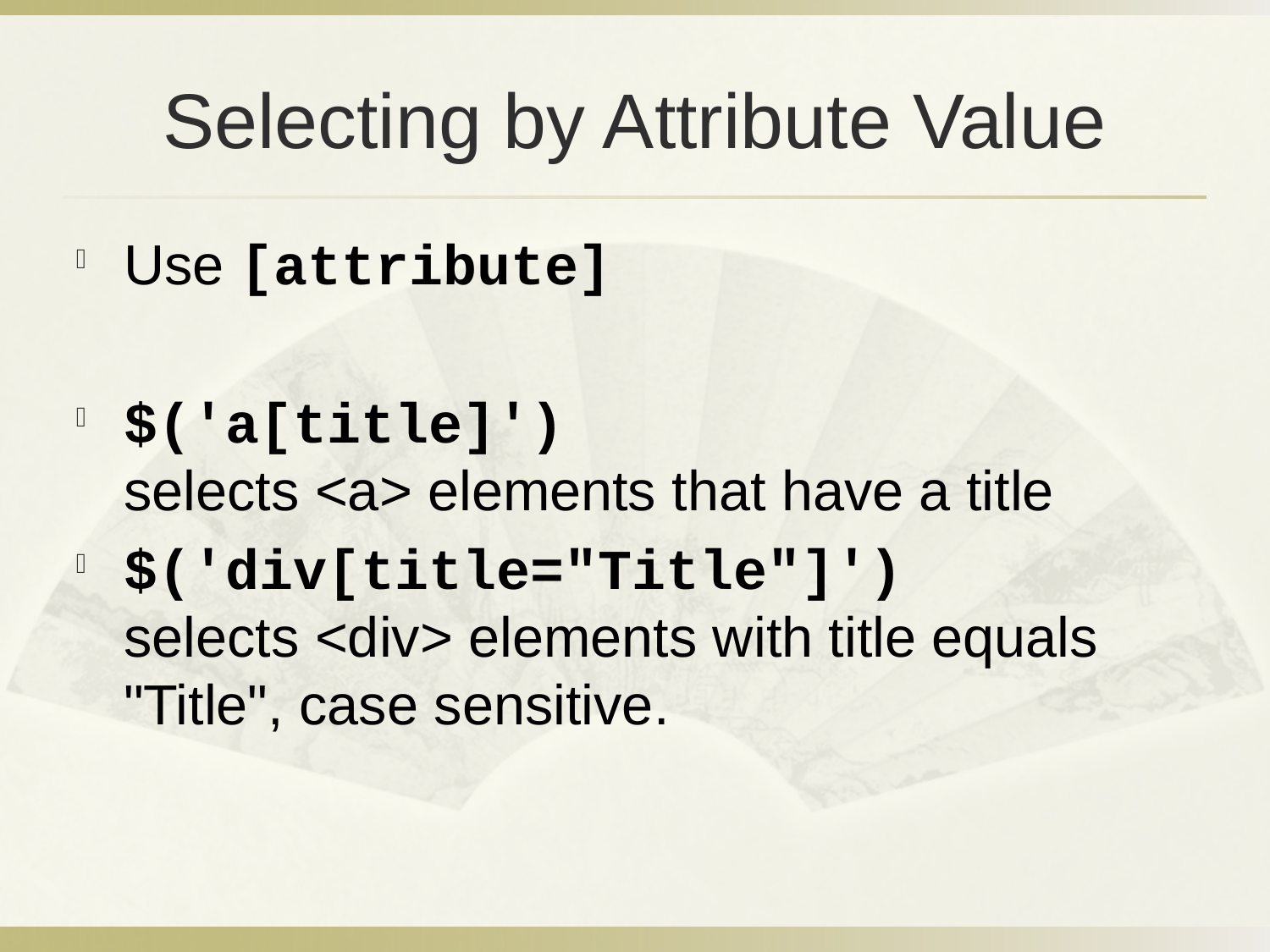

# Selecting by Attribute Value
Use [attribute]

$('a[title]')
selects <a> elements that have a title
$('div[title="Title"]')
selects <div> elements with title equals "Title", case sensitive.